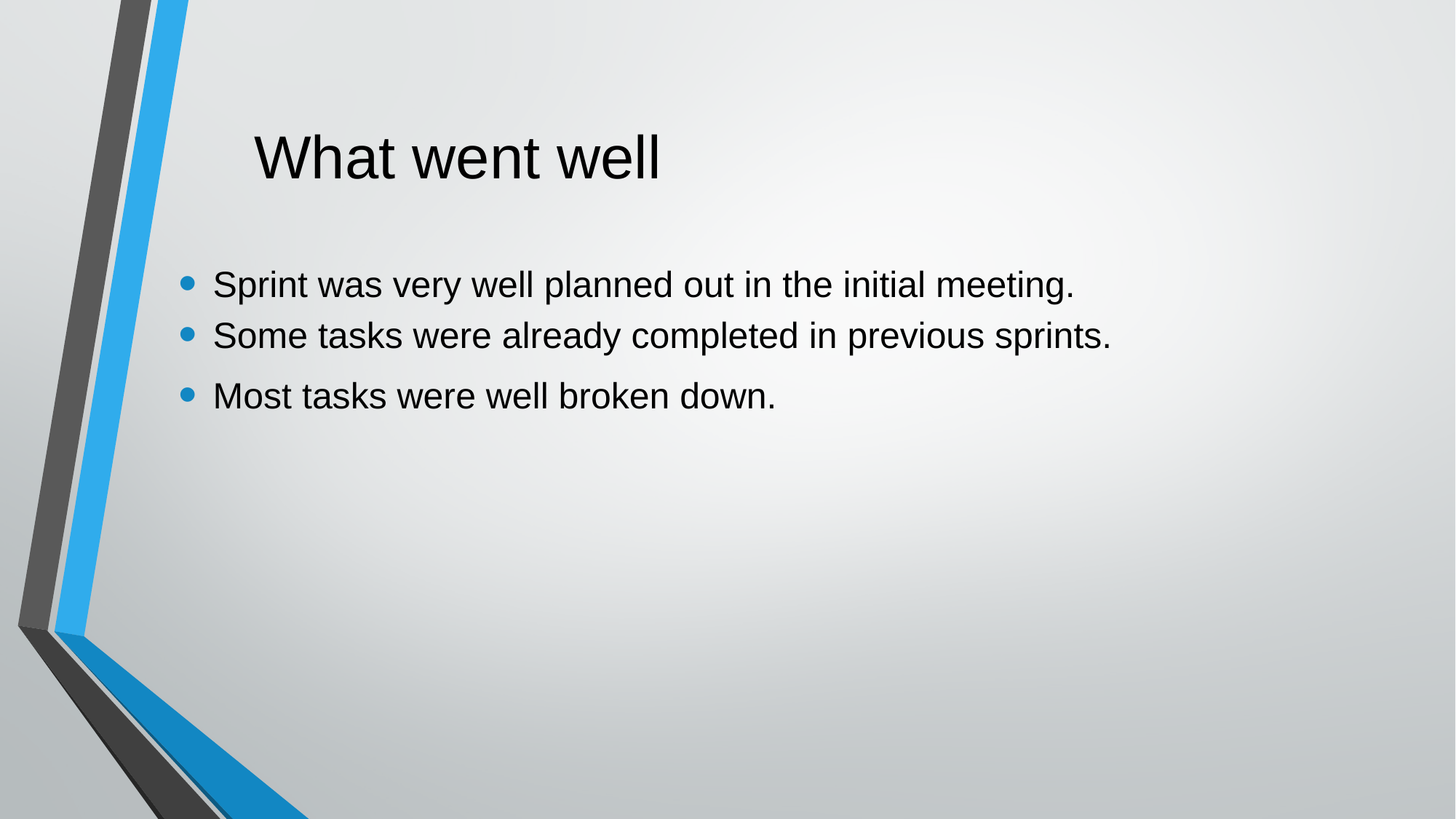

# What went well
Sprint was very well planned out in the initial meeting.
Some tasks were already completed in previous sprints.
Most tasks were well broken down.